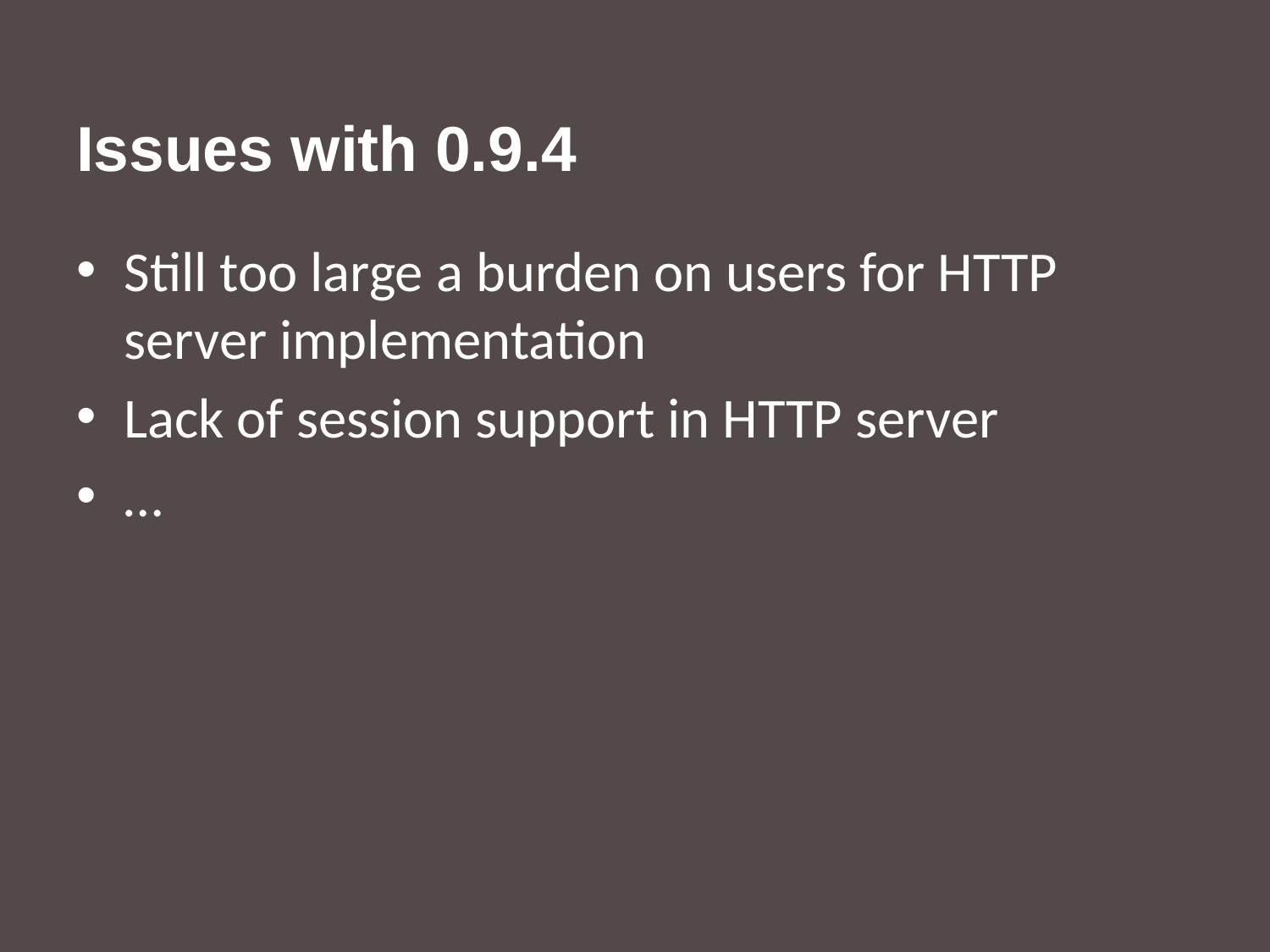

# Issues with 0.9.4
Still too large a burden on users for HTTP server implementation
Lack of session support in HTTP server
…